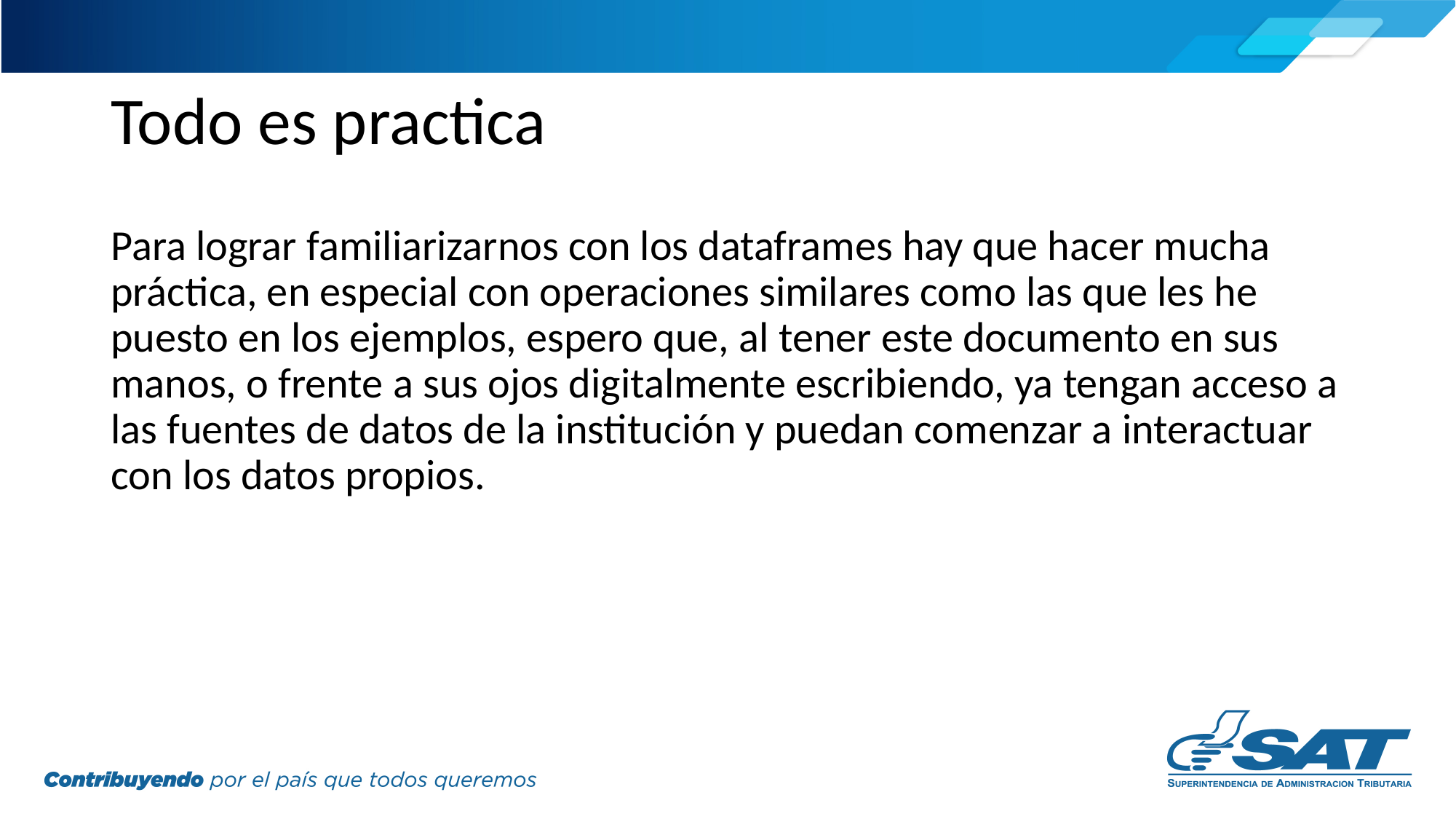

# Todo es practica
Para lograr familiarizarnos con los dataframes hay que hacer mucha práctica, en especial con operaciones similares como las que les he puesto en los ejemplos, espero que, al tener este documento en sus manos, o frente a sus ojos digitalmente escribiendo, ya tengan acceso a las fuentes de datos de la institución y puedan comenzar a interactuar con los datos propios.